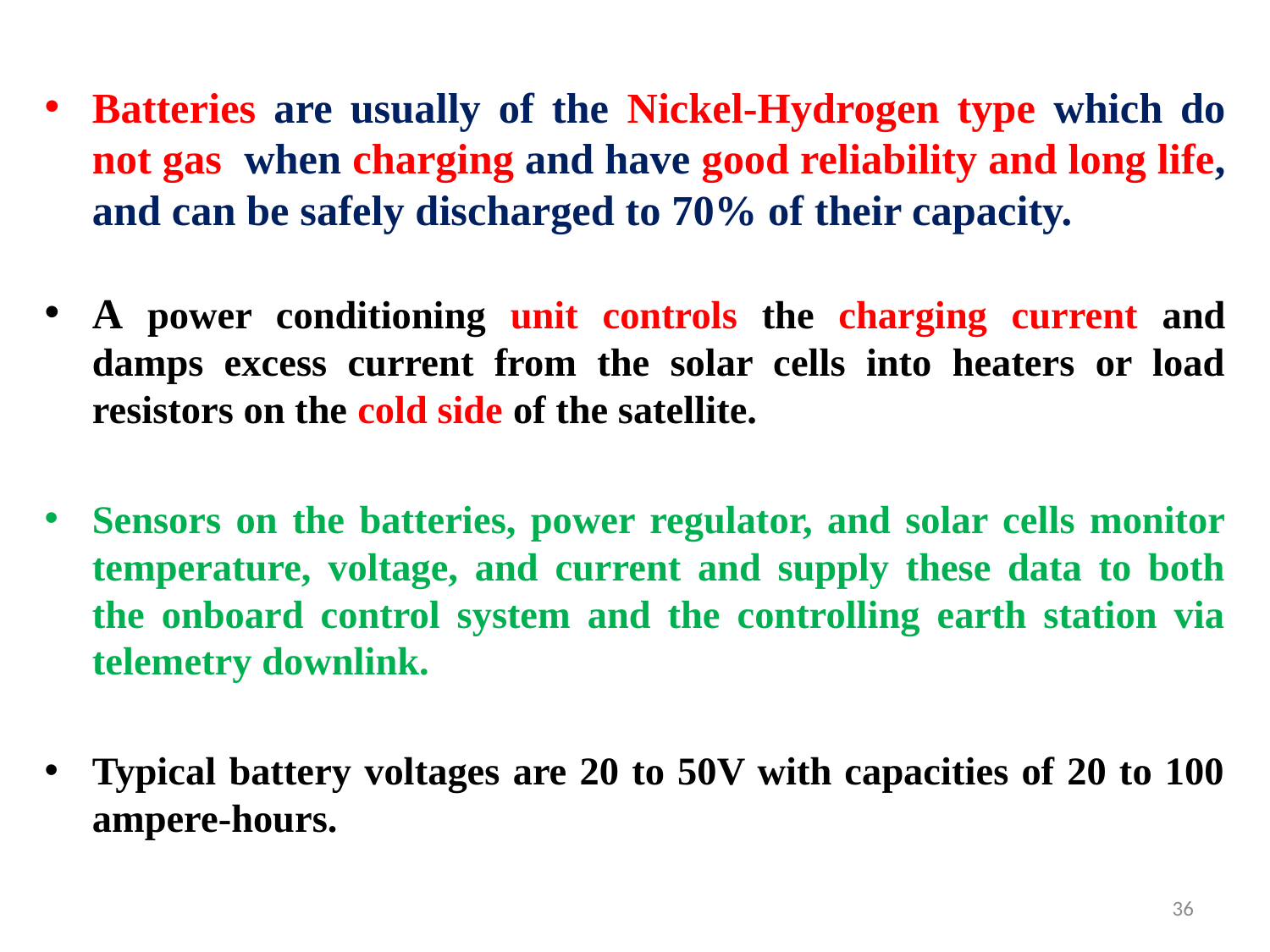

#
Batteries are usually of the Nickel-Hydrogen type which do not gas  when charging and have good reliability and long life, and can be safely discharged to 70% of their capacity.

A power conditioning unit controls the charging current and damps excess current from the solar cells into heaters or load resistors on the cold side of the satellite.

Sensors on the batteries, power regulator, and solar cells monitor temperature, voltage, and current and supply these data to both the onboard control system and the controlling earth station via telemetry downlink.

Typical battery voltages are 20 to 50V with capacities of 20 to 100 ampere-hours.
36